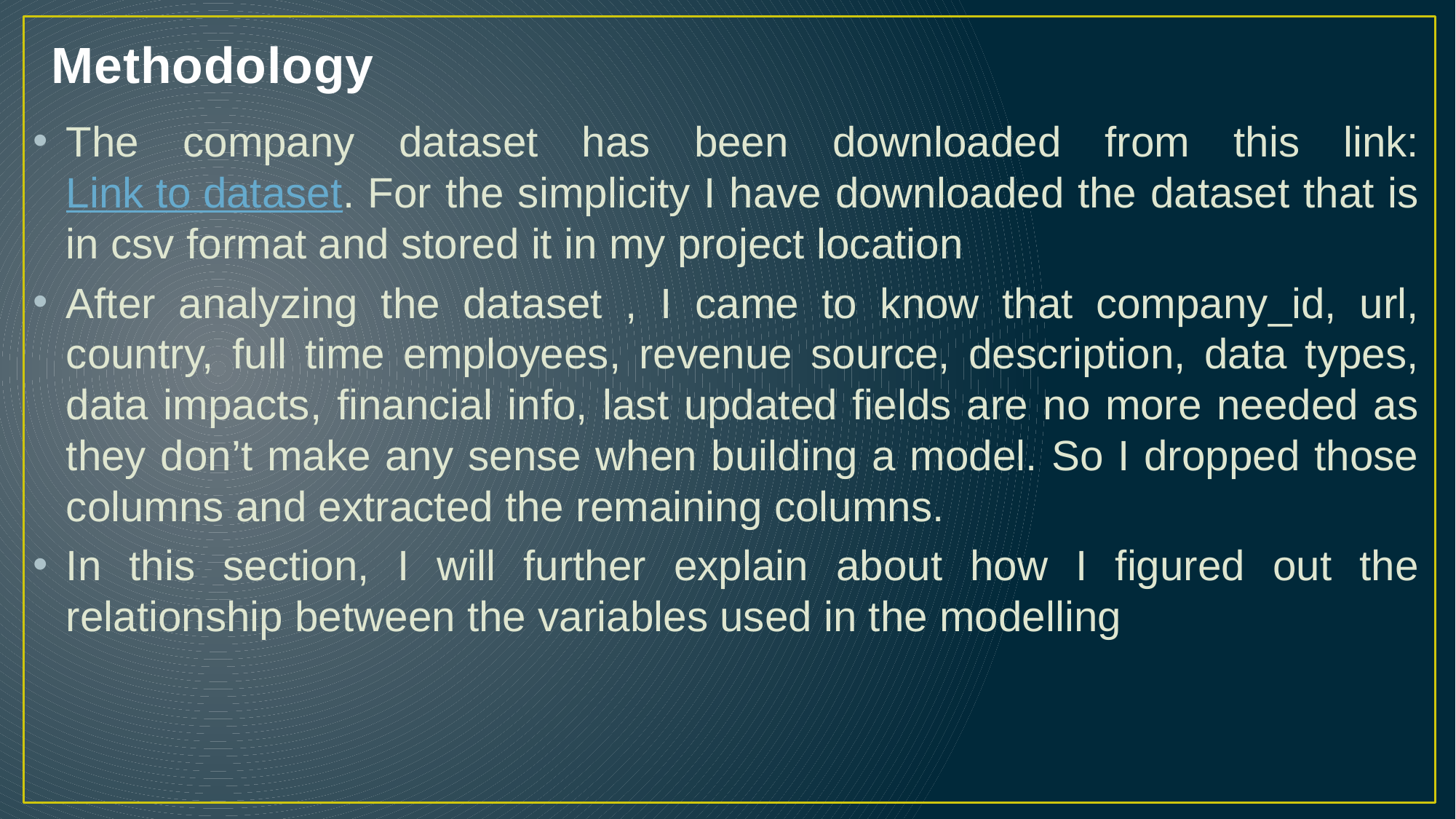

# Methodology
The company dataset has been downloaded from this link: Link to dataset. For the simplicity I have downloaded the dataset that is in csv format and stored it in my project location
After analyzing the dataset , I came to know that company_id, url, country, full time employees, revenue source, description, data types, data impacts, financial info, last updated fields are no more needed as they don’t make any sense when building a model. So I dropped those columns and extracted the remaining columns.
In this section, I will further explain about how I figured out the relationship between the variables used in the modelling